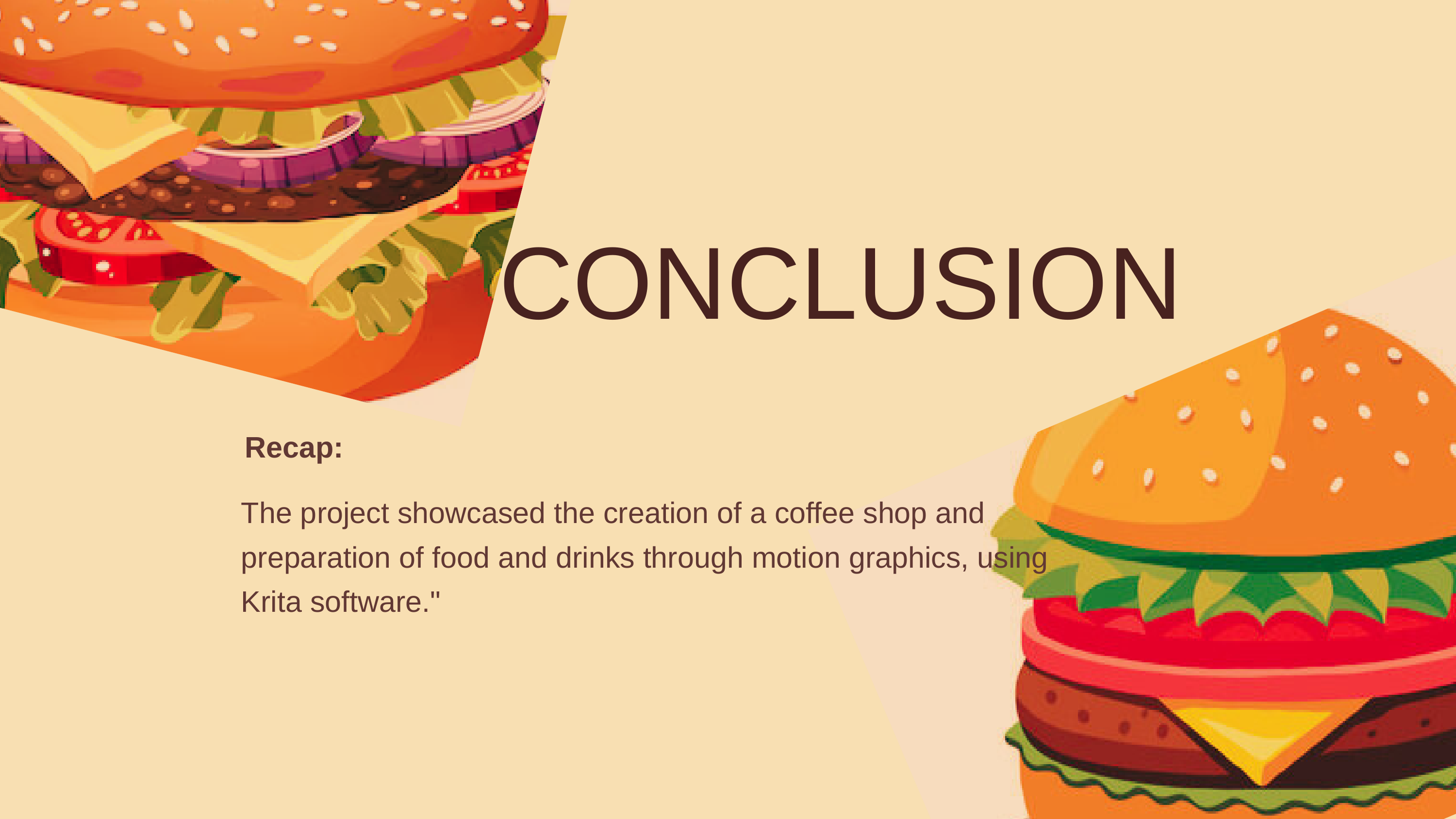

CONCLUSION

Recap:
The project showcased the creation of a coffee shop and preparation of food and drinks through motion graphics, using Krita software."